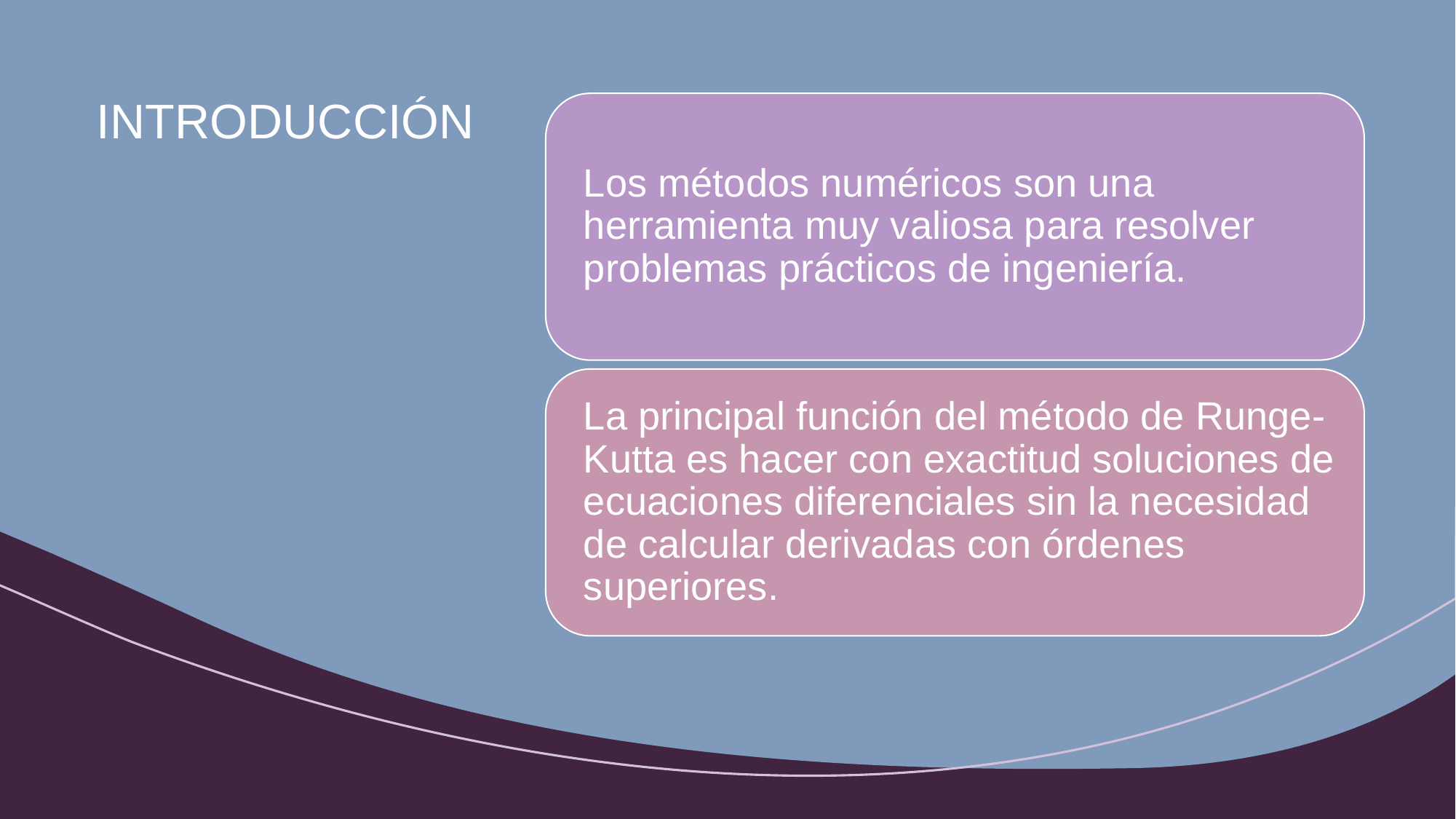

# INTRODUCCIÓN
Los métodos numéricos son una herramienta muy valiosa para resolver problemas prácticos de ingeniería.
La principal función del método de Runge-Kutta es hacer con exactitud soluciones de ecuaciones diferenciales sin la necesidad de calcular derivadas con órdenes superiores.